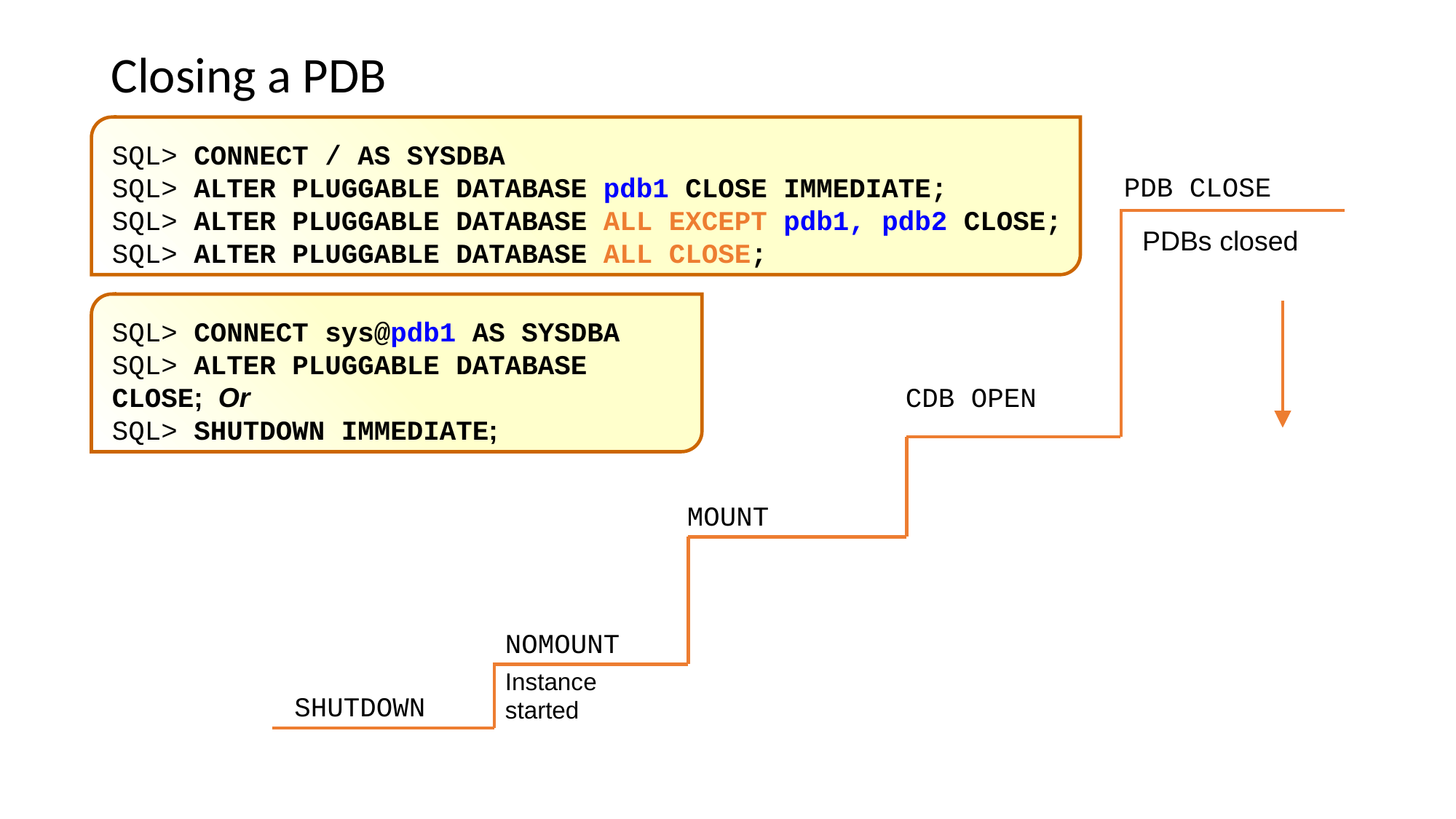

# Closing a PDB
SQL> CONNECT / AS SYSDBA
SQL> ALTER PLUGGABLE DATABASE pdb1 CLOSE IMMEDIATE;
SQL> ALTER PLUGGABLE DATABASE ALL EXCEPT pdb1, pdb2 CLOSE;
SQL> ALTER PLUGGABLE DATABASE ALL CLOSE;
PDB CLOSE
PDBs closed
SQL> CONNECT sys@pdb1 AS SYSDBA
SQL> ALTER PLUGGABLE DATABASE CLOSE;  Or
SQL> SHUTDOWN IMMEDIATE;

CDB OPEN
MOUNT
NOMOUNT
Instance
started
SHUTDOWN